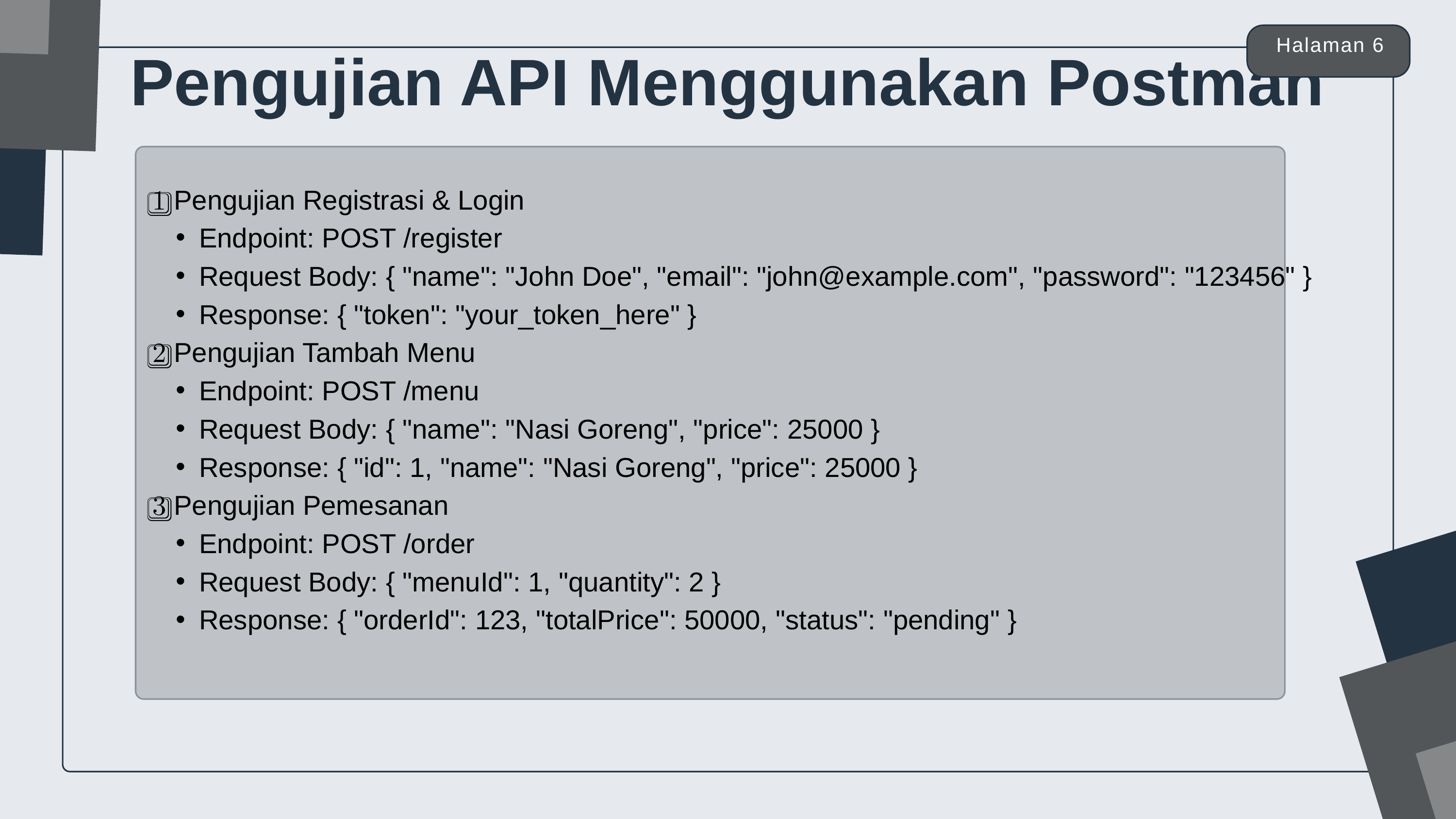

Halaman 6

Pengujian API Menggunakan Postman

1️⃣ Pengujian Registrasi & Login
Endpoint: POST /register
Request Body: { "name": "John Doe", "email": "john@example.com", "password": "123456" }
Response: { "token": "your_token_here" }
2️⃣ Pengujian Tambah Menu
Endpoint: POST /menu
Request Body: { "name": "Nasi Goreng", "price": 25000 }
Response: { "id": 1, "name": "Nasi Goreng", "price": 25000 }
3️⃣ Pengujian Pemesanan
Endpoint: POST /order
Request Body: { "menuId": 1, "quantity": 2 }
Response: { "orderId": 123, "totalPrice": 50000, "status": "pending" }